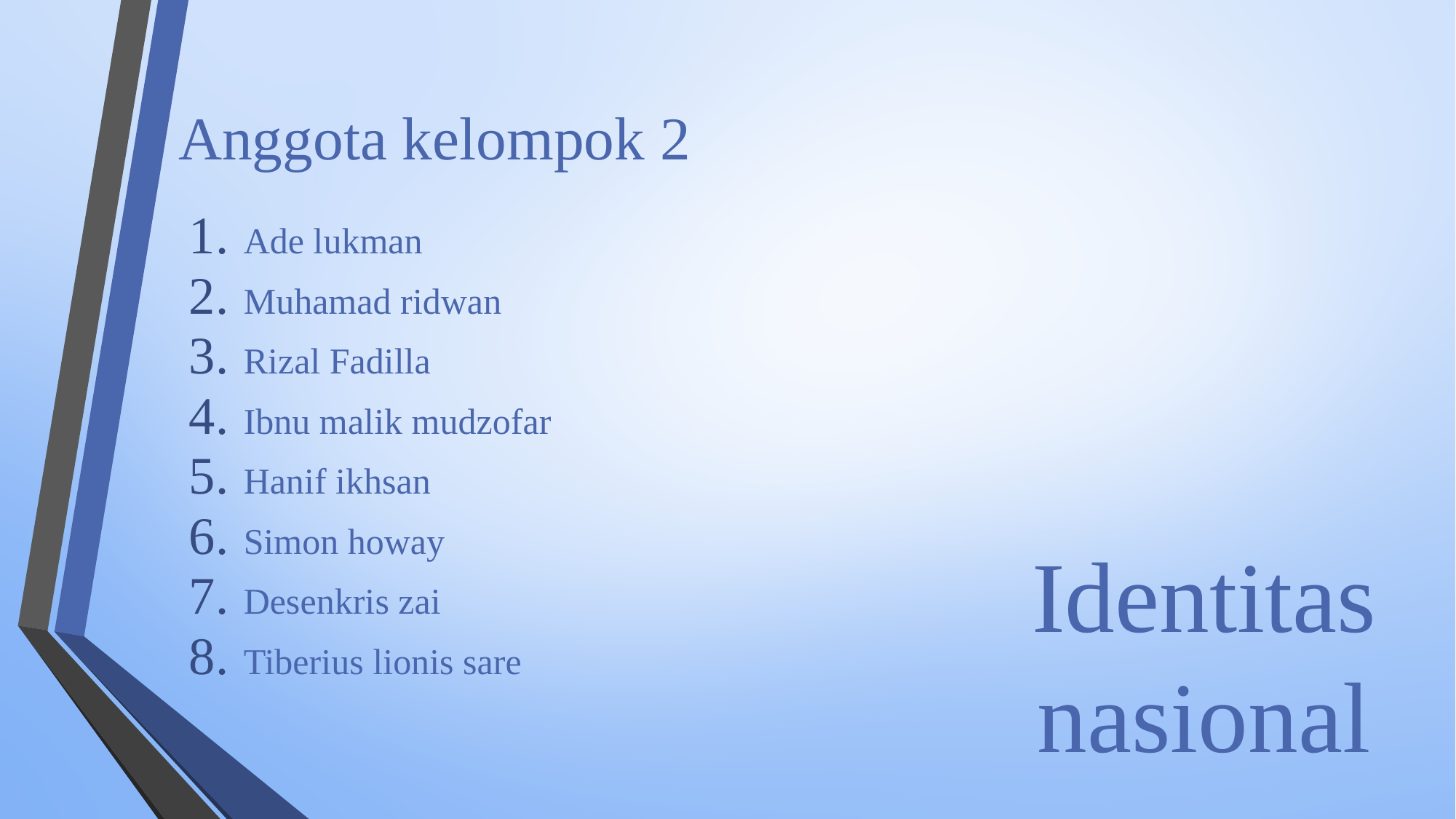

# Anggota kelompok 2
Ade lukman
Muhamad ridwan
Rizal Fadilla
Ibnu malik mudzofar
Hanif ikhsan
Simon howay
Desenkris zai
Tiberius lionis sare

Identitas nasional